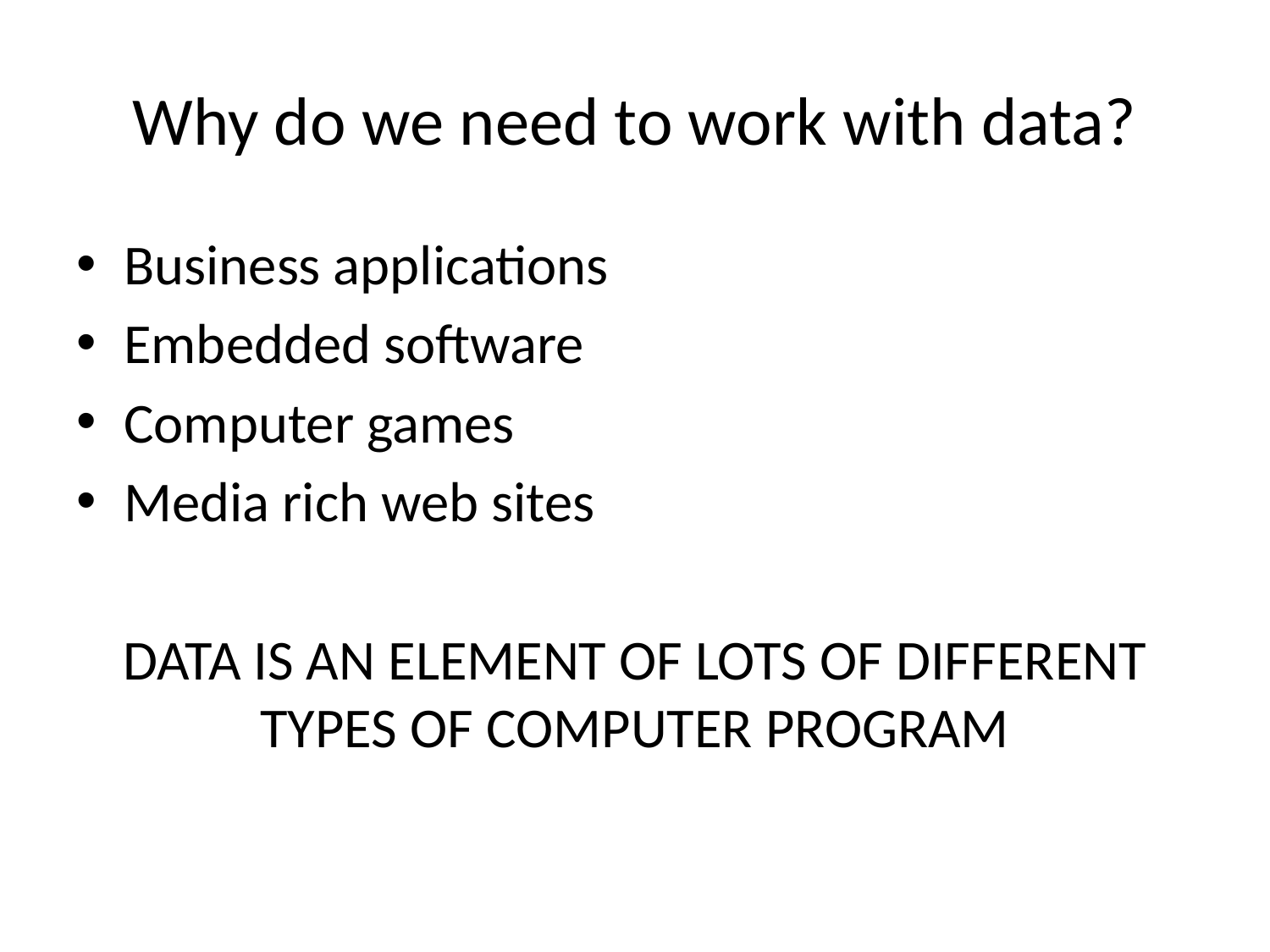

# Why do we need to work with data?
Business applications
Embedded software
Computer games
Media rich web sites

DATA IS AN ELEMENT OF LOTS OF DIFFERENT TYPES OF COMPUTER PROGRAM